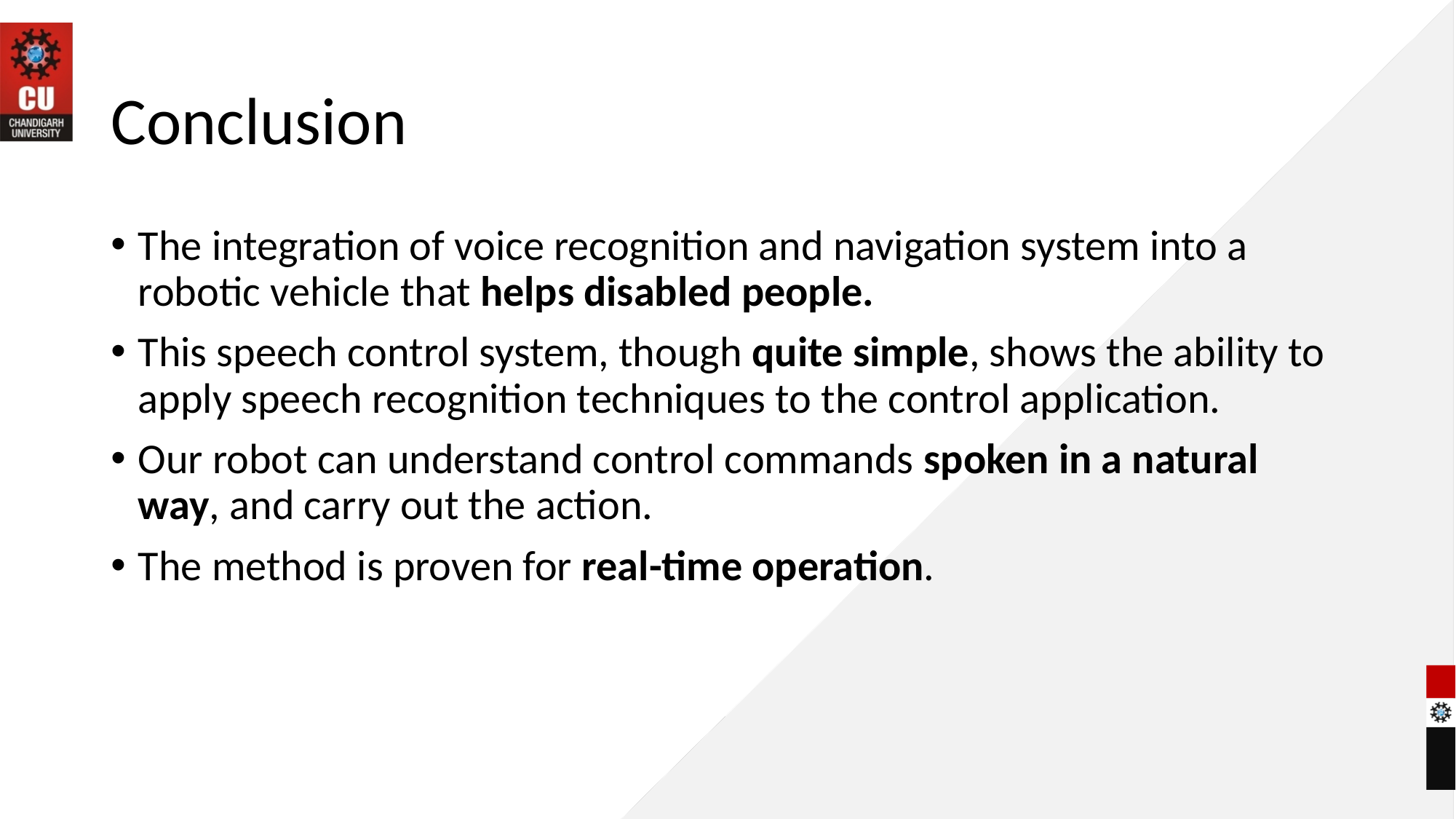

# Conclusion
The integration of voice recognition and navigation system into a robotic vehicle that helps disabled people.
This speech control system, though quite simple, shows the ability to apply speech recognition techniques to the control application.
Our robot can understand control commands spoken in a natural way, and carry out the action.
The method is proven for real-time operation.
16